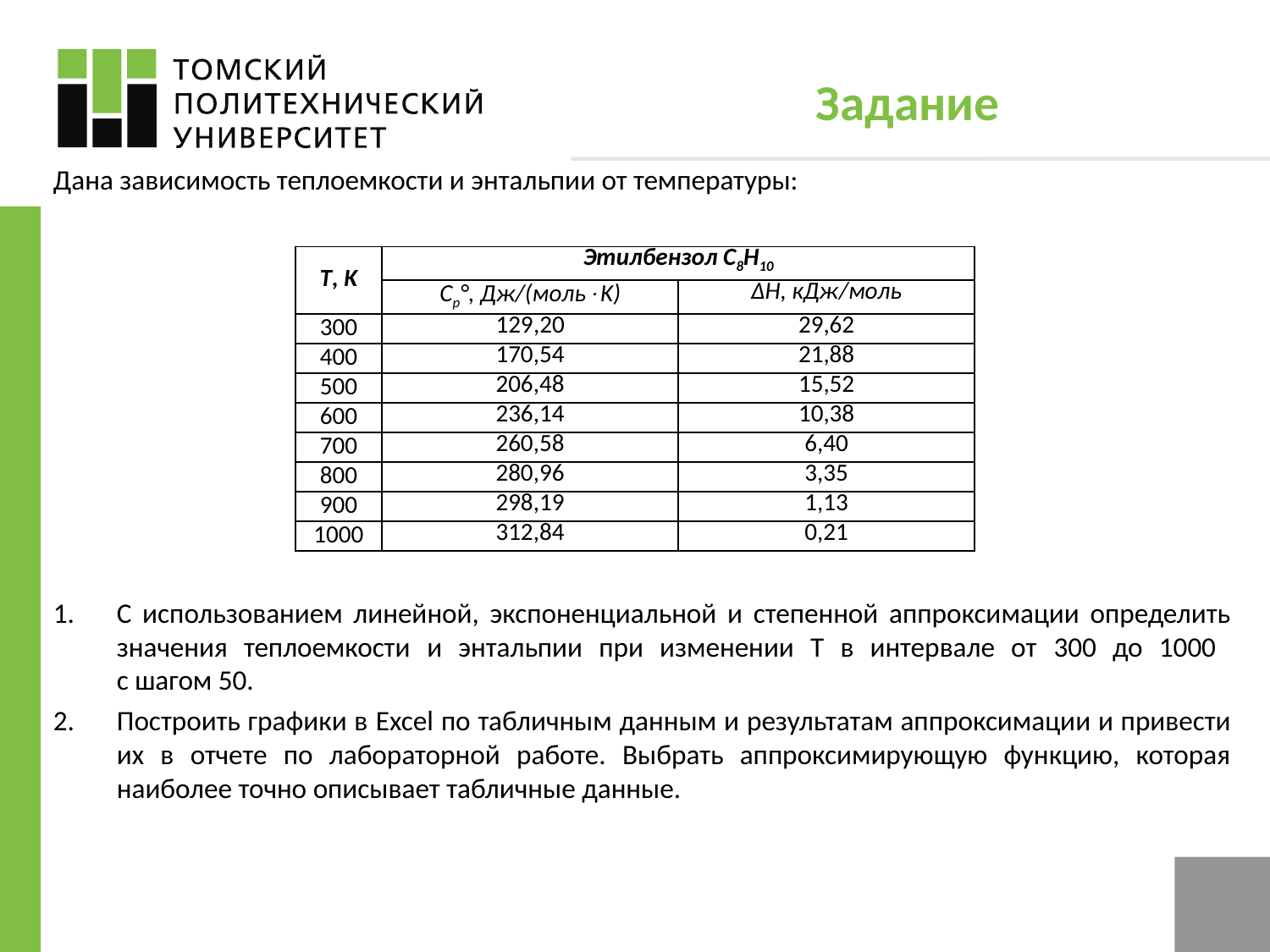

Задание
Дана зависимость теплоемкости и энтальпии от температуры:

| T, K | Этилбензол С8Н10 |  |
| --- | --- | --- |
|  | Cp°, Дж/(моль⋅K) | ΔH, кДж/моль |
| 300 | 129,20 | 29,62 |
| 400 | 170,54 | 21,88 |
| 500 | 206,48 | 15,52 |
| 600 | 236,14 | 10,38 |
| 700 | 260,58 | 6,40 |
| 800 | 280,96 | 3,35 |
| 900 | 298,19 | 1,13 |
| 1000 | 312,84 | 0,21 |
С использованием линейной, экспоненциальной и степенной аппроксимации определить значения теплоемкости и энтальпии при изменении Т в интервале от 300 до 1000
с шагом 50.
Построить графики в Excel по табличным данным и результатам аппроксимации и привести их в отчете по лабораторной работе. Выбрать аппроксимирующую функцию, которая наиболее точно описывает табличные данные.

14